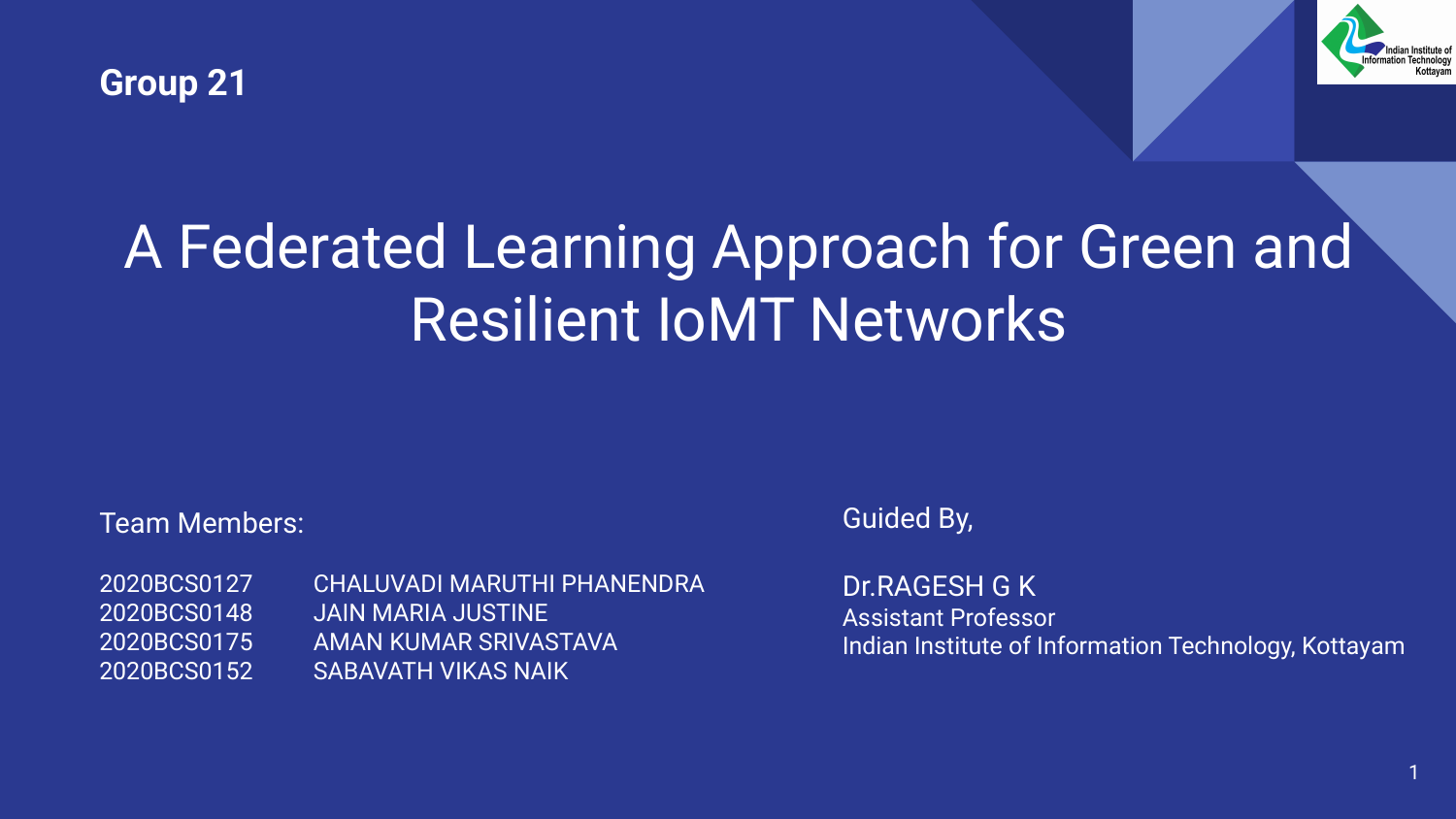

Group 21
# A Federated Learning Approach for Green and Resilient IoMT Networks

Team Members:

2020BCS0127          CHALUVADI MARUTHI PHANENDRA
2020BCS0148          JAIN MARIA JUSTINE
2020BCS0175          AMAN KUMAR SRIVASTAVA
2020BCS0152          SABAVATH VIKAS NAIK
Guided By,

Dr.RAGESH G K
Assistant Professor
Indian Institute of Information Technology, Kottayam

1